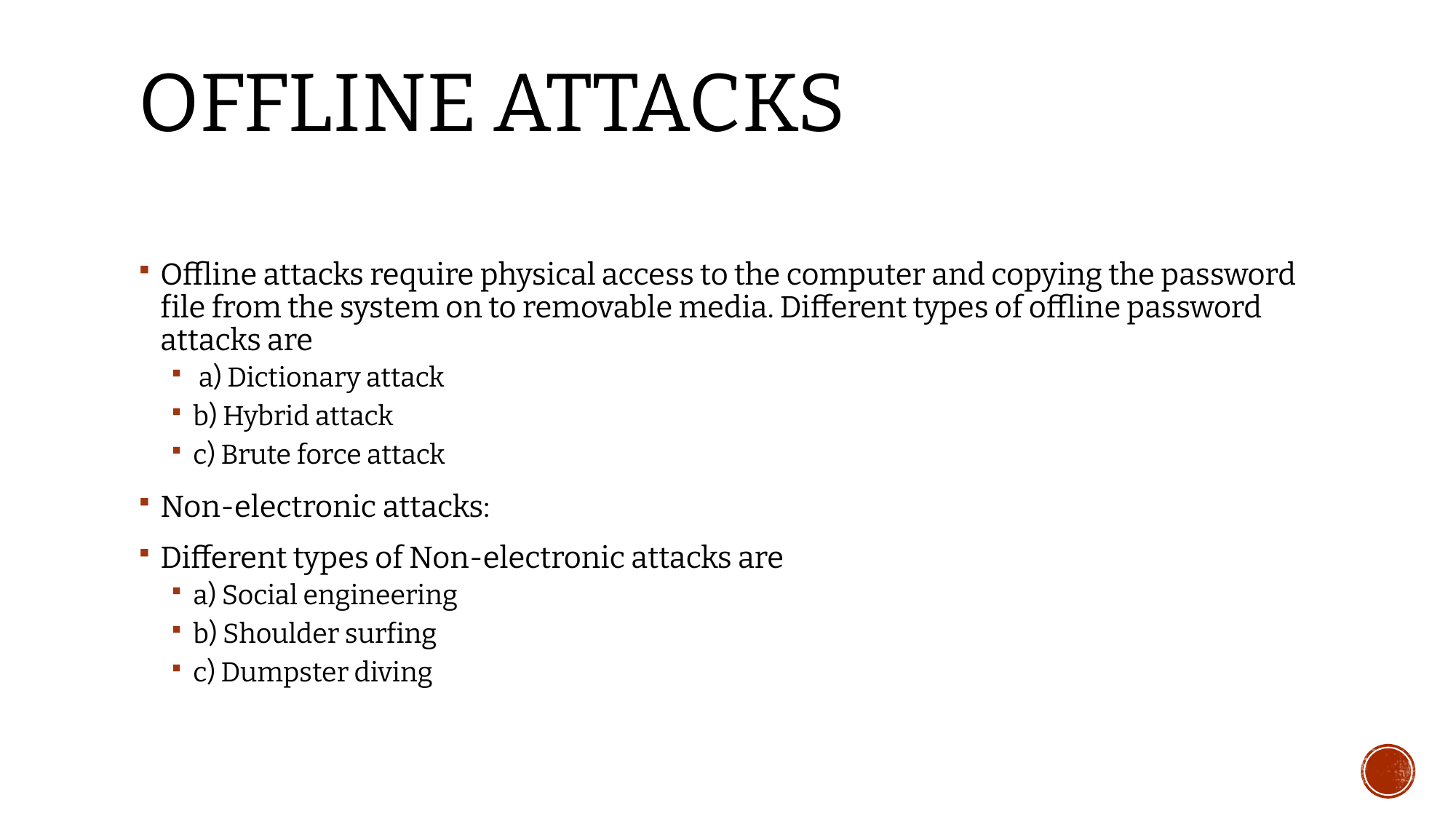

# Offline attacks
Offline attacks require physical access to the computer and copying the password file from the system on to removable media. Different types of offline password attacks are
 a) Dictionary attack
b) Hybrid attack
c) Brute force attack
Non-electronic attacks:
Different types of Non-electronic attacks are
a) Social engineering
b) Shoulder surfing
c) Dumpster diving